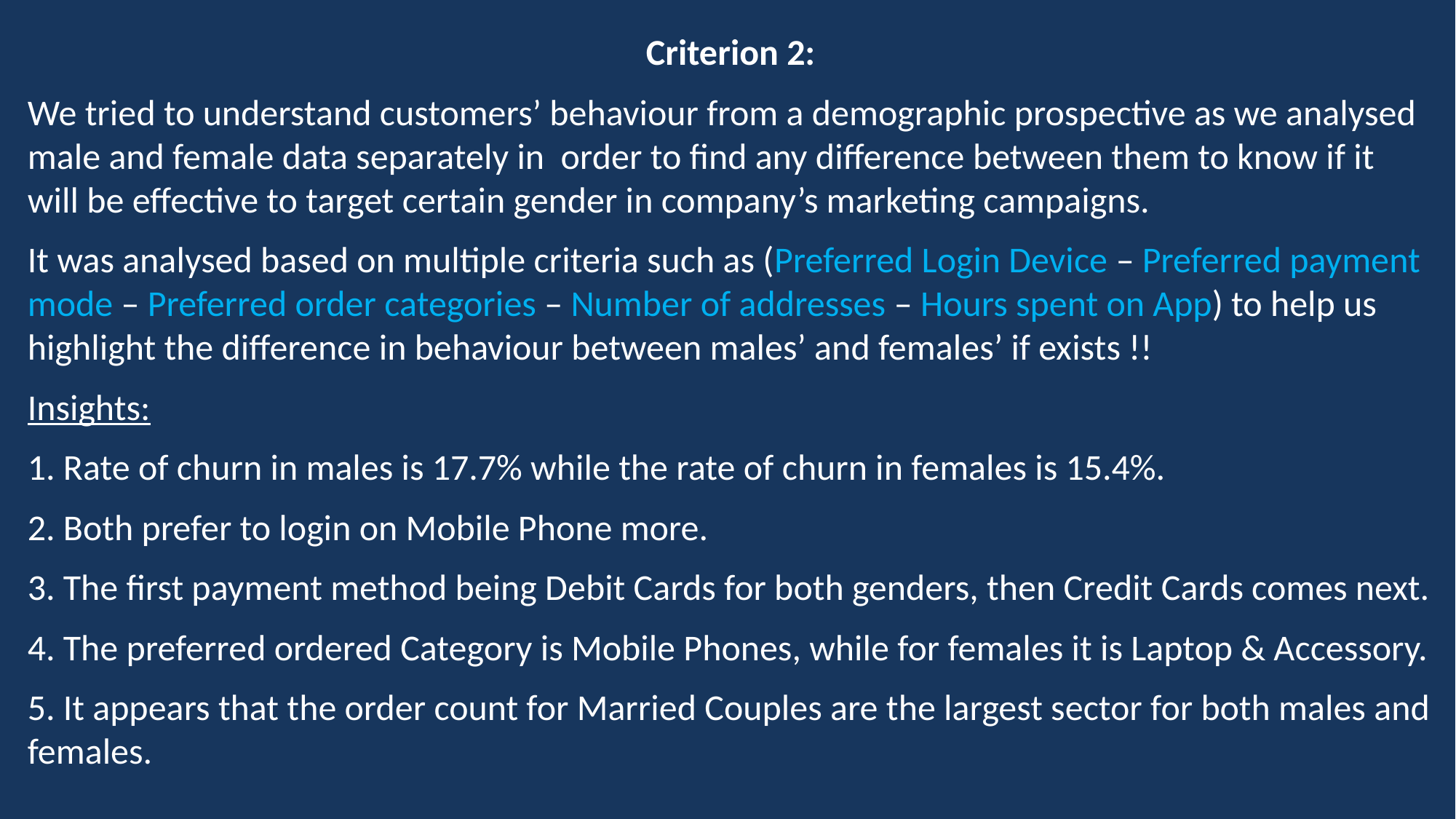

Criterion 2:
We tried to understand customers’ behaviour from a demographic prospective as we analysed male and female data separately in  order to find any difference between them to know if it will be effective to target certain gender in company’s marketing campaigns.
It was analysed based on multiple criteria such as (Preferred Login Device – Preferred payment mode – Preferred order categories – Number of addresses – Hours spent on App) to help us highlight the difference in behaviour between males’ and females’ if exists !!
Insights:
1. Rate of churn in males is 17.7% while the rate of churn in females is 15.4%.
2. Both prefer to login on Mobile Phone more.
3. The first payment method being Debit Cards for both genders, then Credit Cards comes next.
4. The preferred ordered Category is Mobile Phones, while for females it is Laptop & Accessory.
5. It appears that the order count for Married Couples are the largest sector for both males and females.